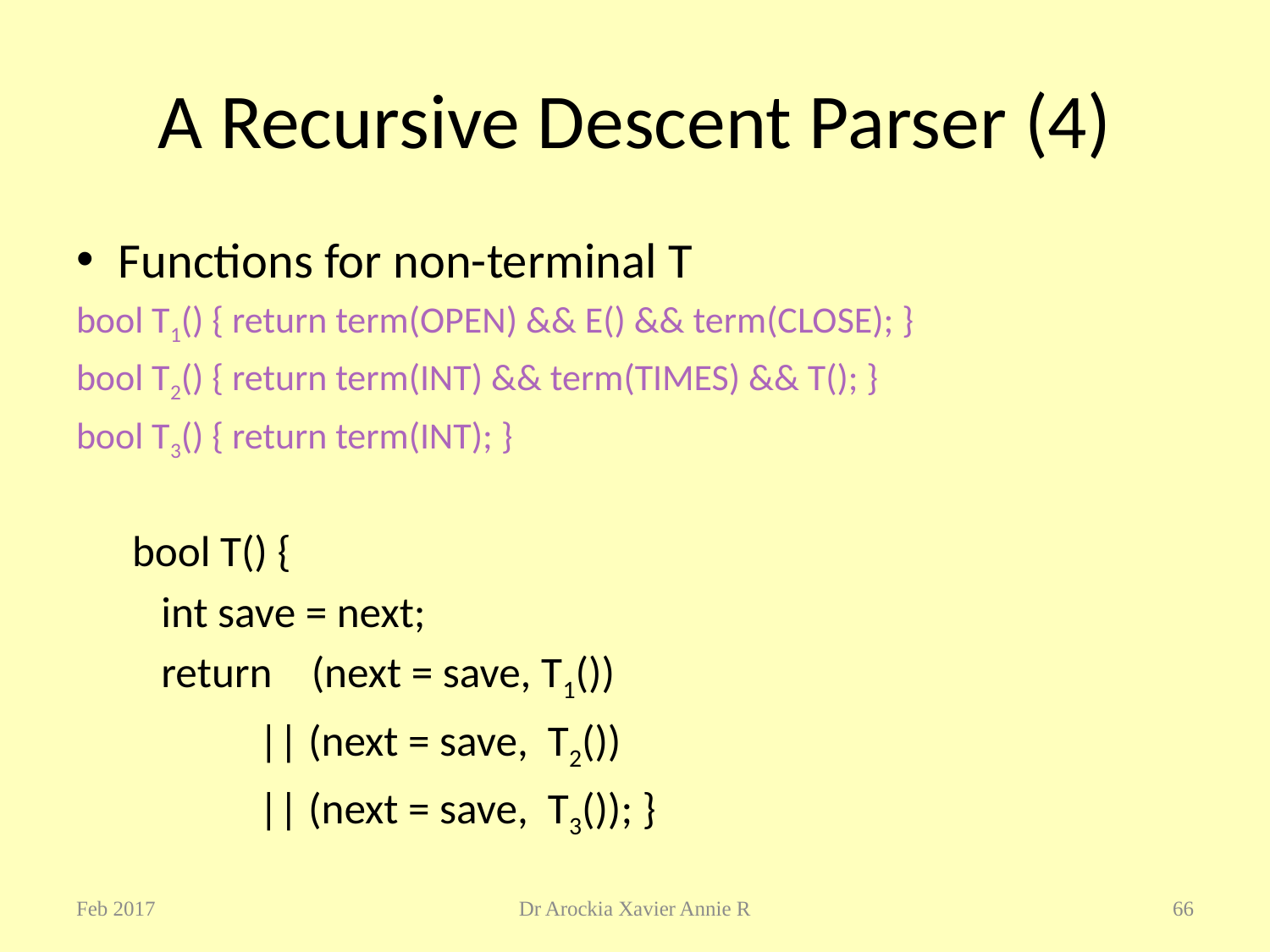

# A Recursive Descent Parser (4)
Functions for non-terminal T
bool T1() { return term(OPEN) && E() && term(CLOSE); }
bool T2() { return term(INT) && term(TIMES) && T(); }
bool T3() { return term(INT); }

bool T() {
   int save = next;
   return    (next = save, T1())
             || (next = save,  T2())
             || (next = save,  T3()); }
Feb 2017
Dr Arockia Xavier Annie R
66